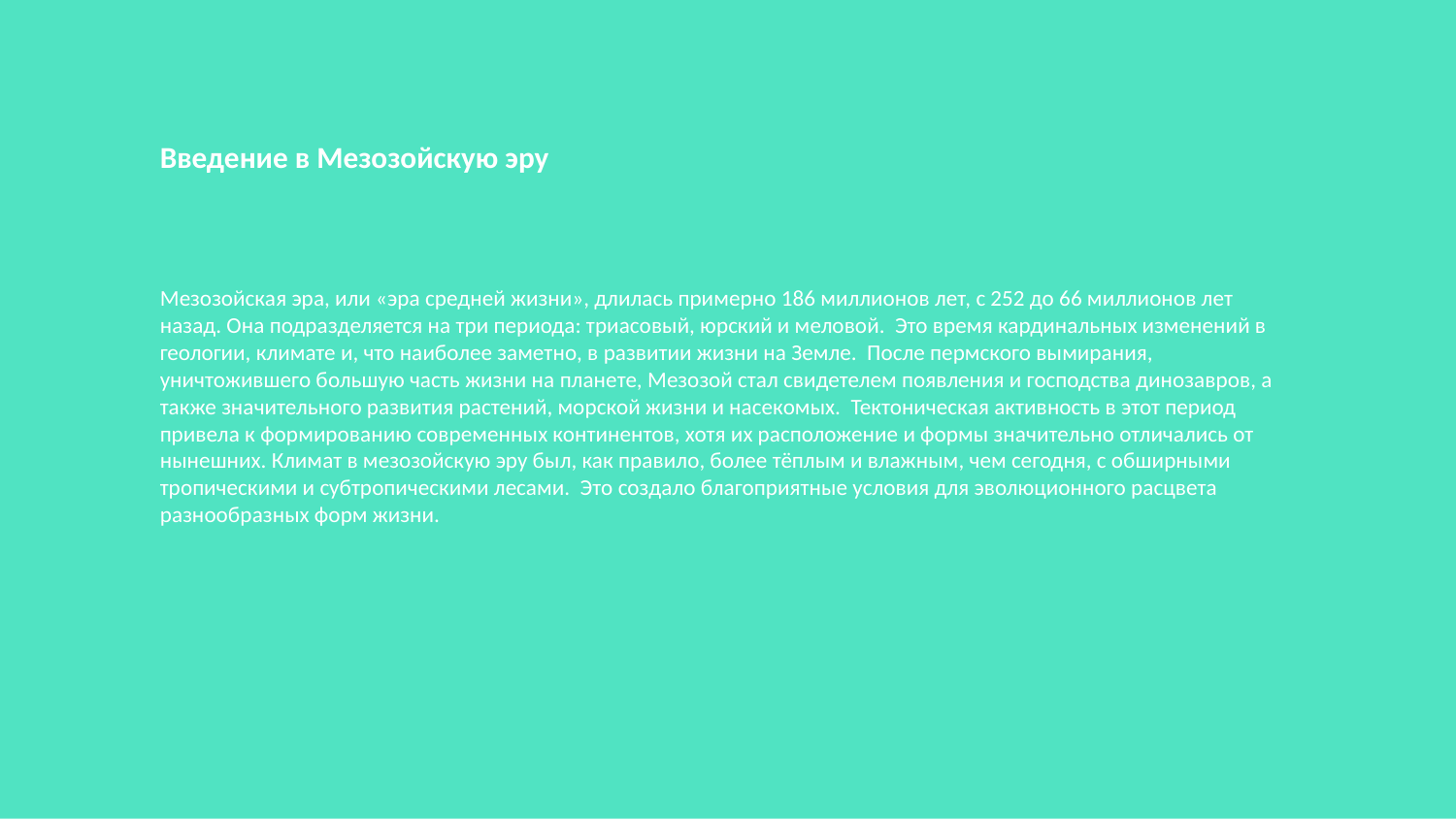

Введение в Мезозойскую эру
Мезозойская эра, или «эра средней жизни», длилась примерно 186 миллионов лет, с 252 до 66 миллионов лет назад. Она подразделяется на три периода: триасовый, юрский и меловой.  Это время кардинальных изменений в геологии, климате и, что наиболее заметно, в развитии жизни на Земле.  После пермского вымирания, уничтожившего большую часть жизни на планете, Мезозой стал свидетелем появления и господства динозавров, а также значительного развития растений, морской жизни и насекомых.  Тектоническая активность в этот период привела к формированию современных континентов, хотя их расположение и формы значительно отличались от нынешних. Климат в мезозойскую эру был, как правило, более тёплым и влажным, чем сегодня, с обширными тропическими и субтропическими лесами.  Это создало благоприятные условия для эволюционного расцвета разнообразных форм жизни.